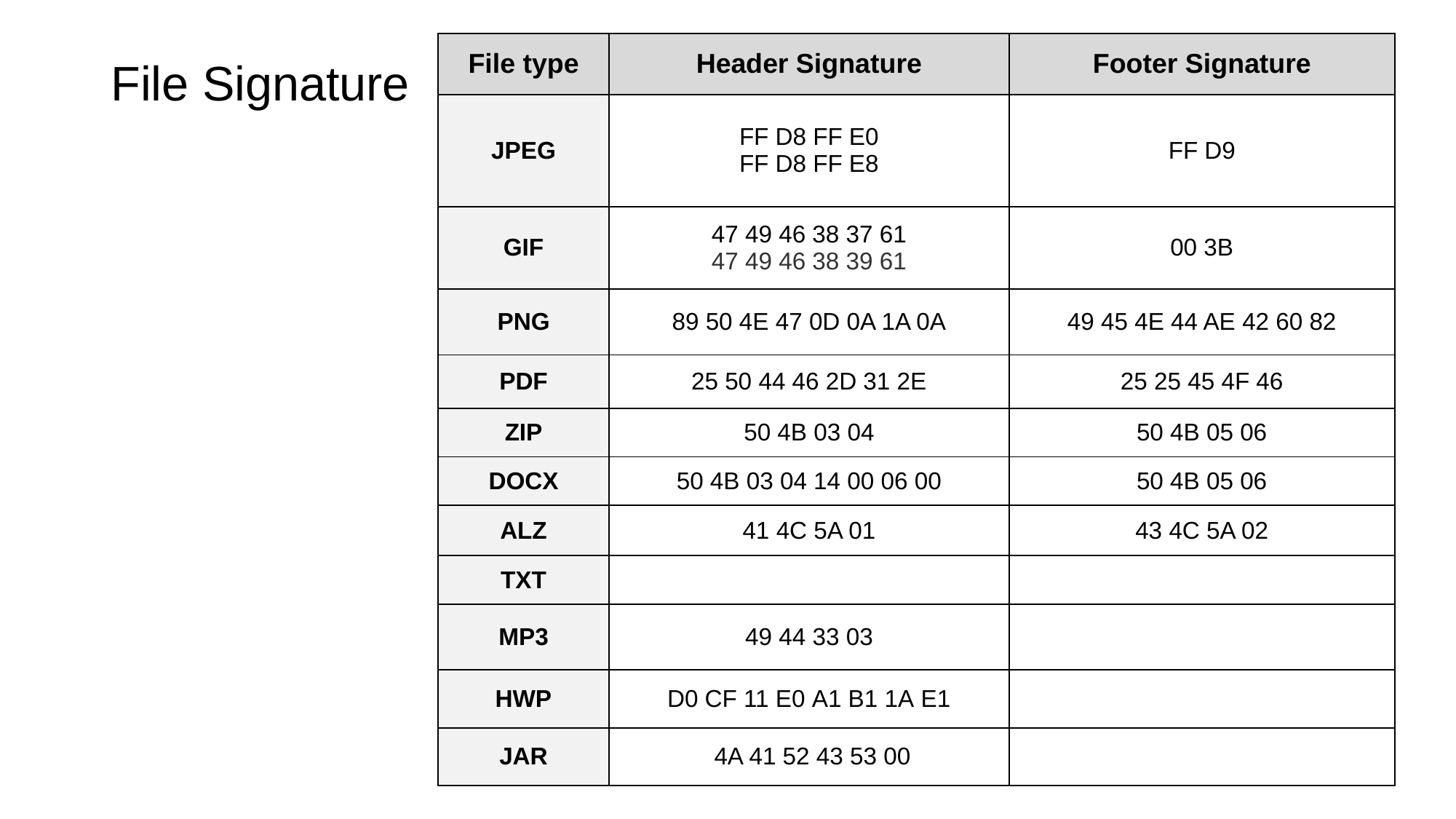

# File Signature
| File type | Header Signature | Footer Signature |
| --- | --- | --- |
| JPEG | FF D8 FF E0 FF D8 FF E8 | FF D9 |
| GIF | 47 49 46 38 37 61 47 49 46 38 39 61 | 00 3B |
| PNG | 89 50 4E 47 0D 0A 1A 0A | 49 45 4E 44 AE 42 60 82 |
| PDF | 25 50 44 46 2D 31 2E | 25 25 45 4F 46 |
| ZIP | 50 4B 03 04 | 50 4B 05 06 |
| DOCX | 50 4B 03 04 14 00 06 00 | 50 4B 05 06 |
| ALZ | 41 4C 5A 01 | 43 4C 5A 02 |
| TXT |  |  |
| MP3 | 49 44 33 03 |  |
| HWP | D0 CF 11 E0 A1 B1 1A E1 |  |
| JAR | 4A 41 52 43 53 00 |  |